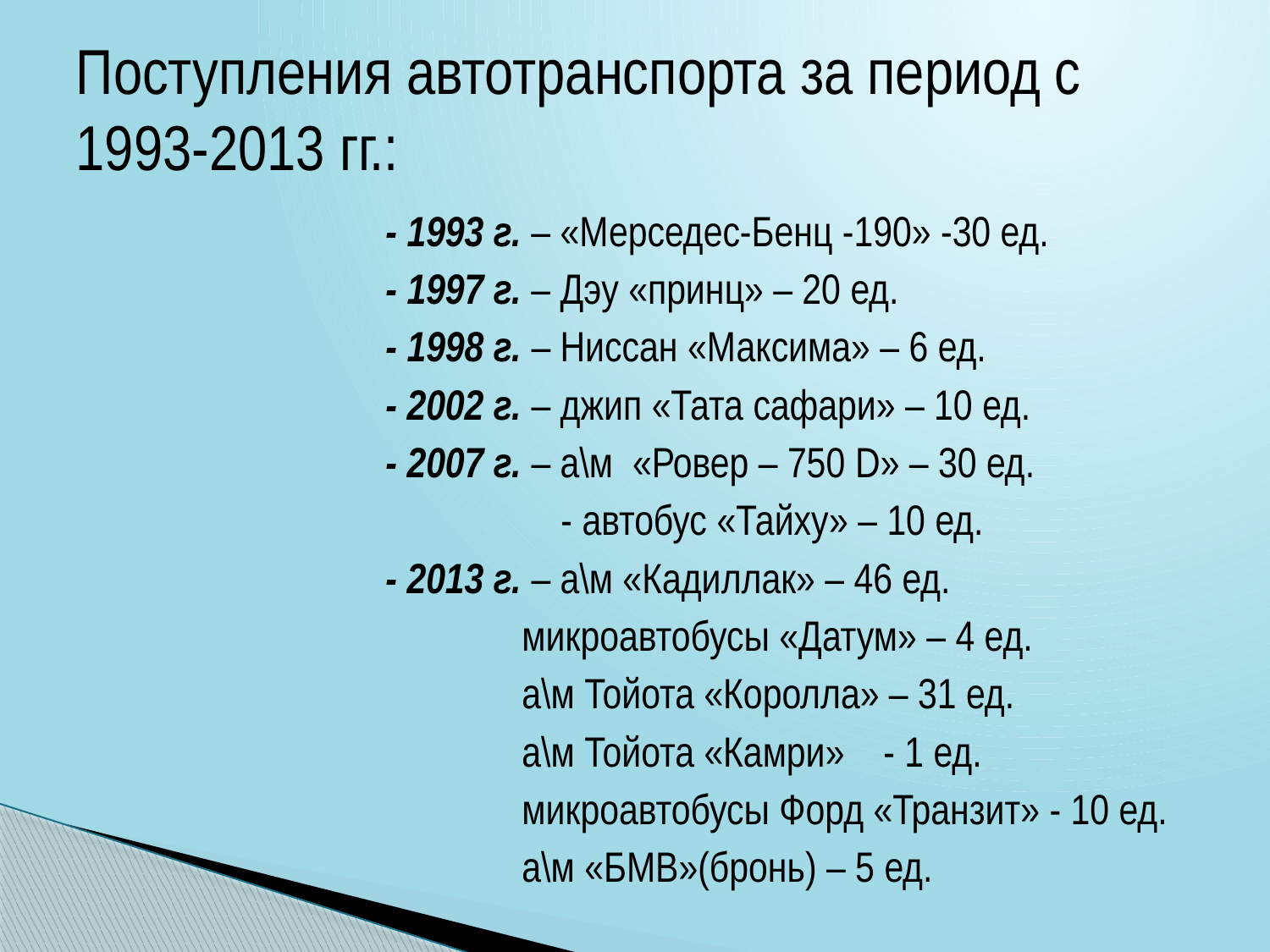

# Поступления автотранспорта за период с 1993-2013 гг.:
- 1993 г. – «Мерседес-Бенц -190» -30 ед.
- 1997 г. – Дэу «принц» – 20 ед.
- 1998 г. – Ниссан «Максима» – 6 ед.
- 2002 г. – джип «Тата сафари» – 10 ед.
- 2007 г. – а\м  «Ровер – 750 D» – 30 ед.
                  - автобус «Тайху» – 10 ед.
- 2013 г. – а\м «Кадиллак» – 46 ед.
              микроавтобусы «Датум» – 4 ед.
              а\м Тойота «Королла» – 31 ед.
              а\м Тойота «Камри»    - 1 ед.
              микроавтобусы Форд «Транзит» - 10 ед.
              а\м «БМВ»(бронь) – 5 ед.